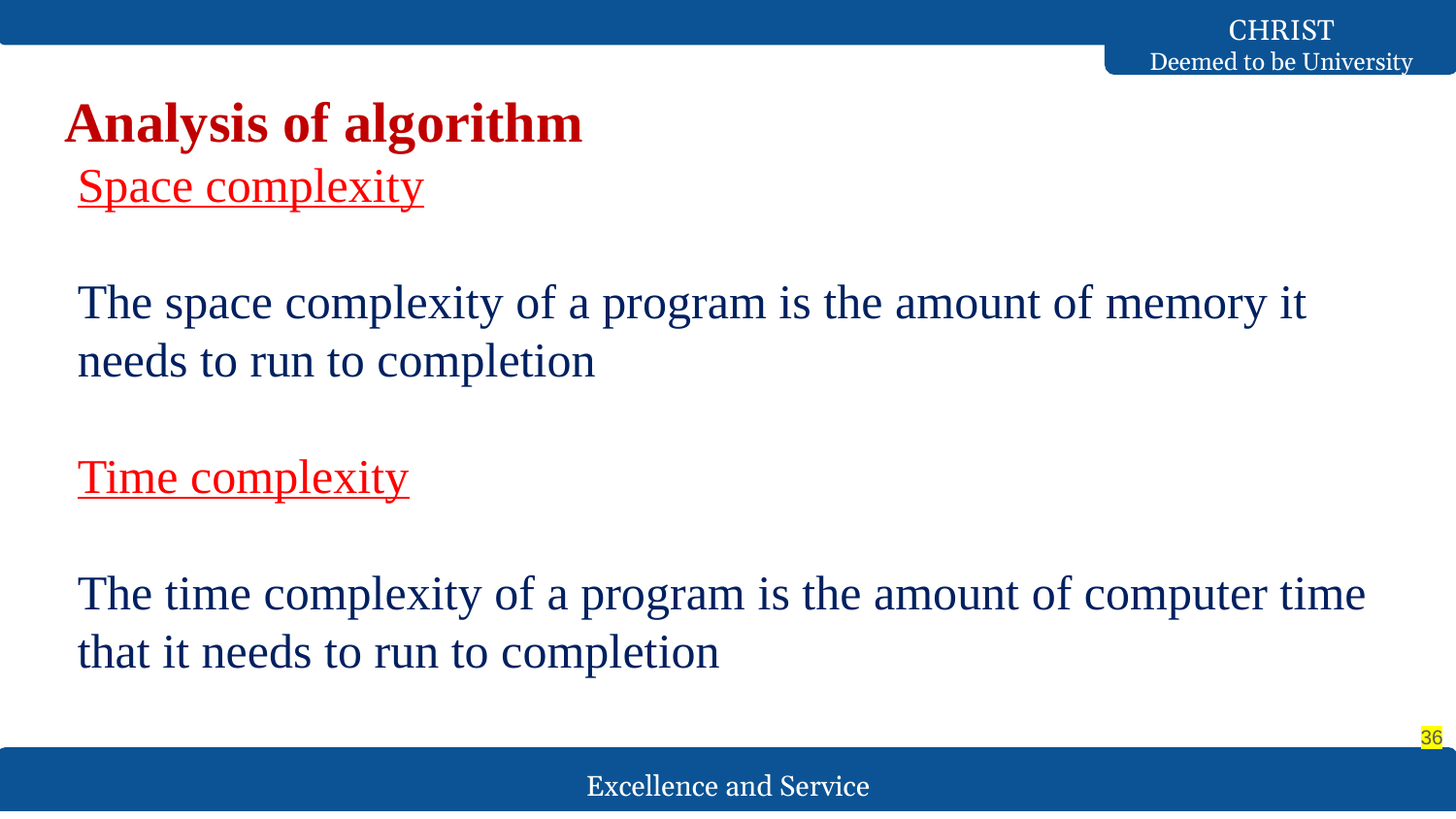

# Analysis of algorithm
Space complexity

The space complexity of a program is the amount of memory it needs to run to completion

Time complexity

The time complexity of a program is the amount of computer time that it needs to run to completion
36